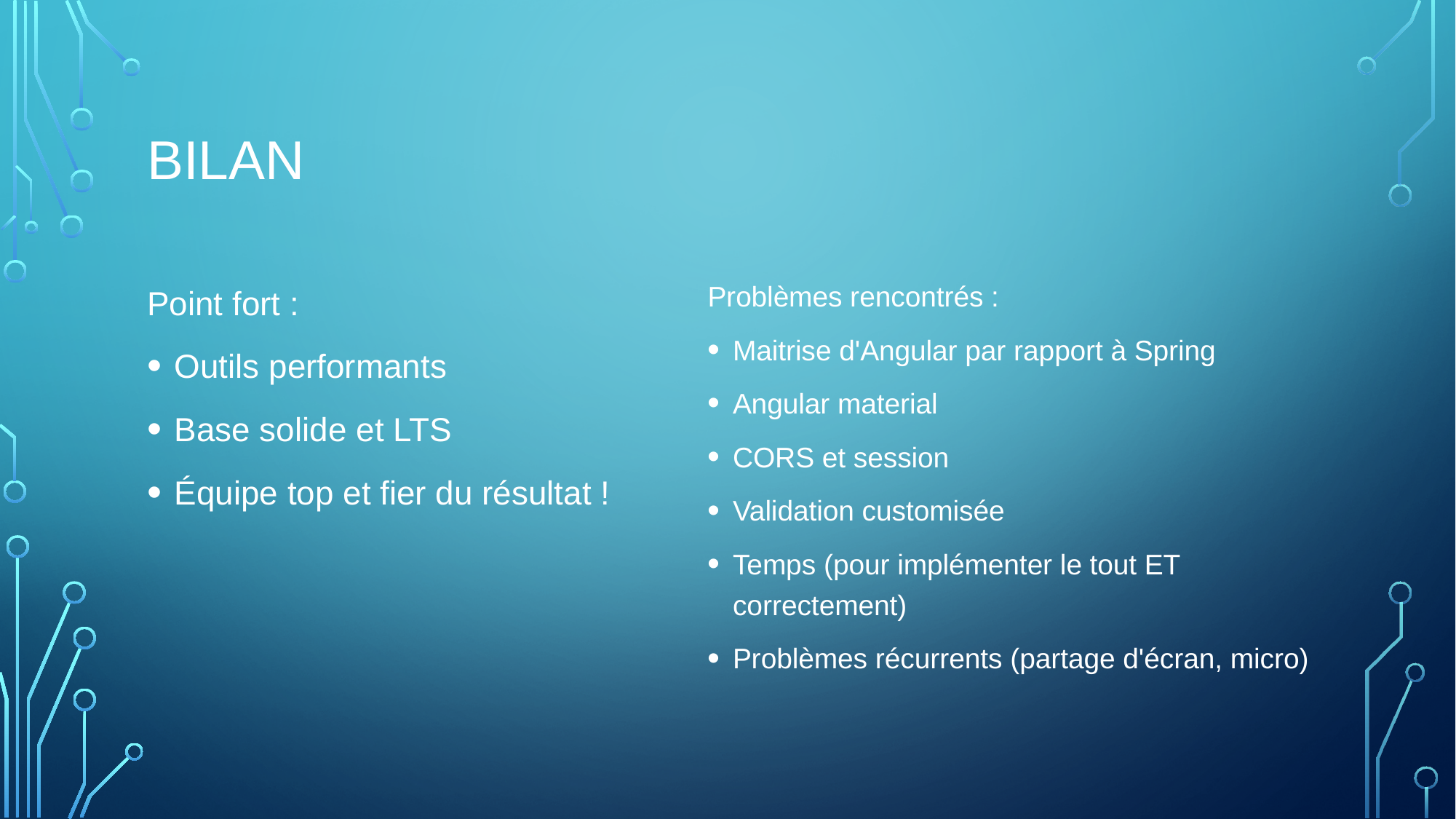

# Bilan
Problèmes rencontrés :
Maitrise d'Angular par rapport à Spring
Angular material
CORS et session
Validation customisée
Temps (pour implémenter le tout ET correctement)
Problèmes récurrents (partage d'écran, micro)
Point fort :
Outils performants
Base solide et LTS
Équipe top et fier du résultat !